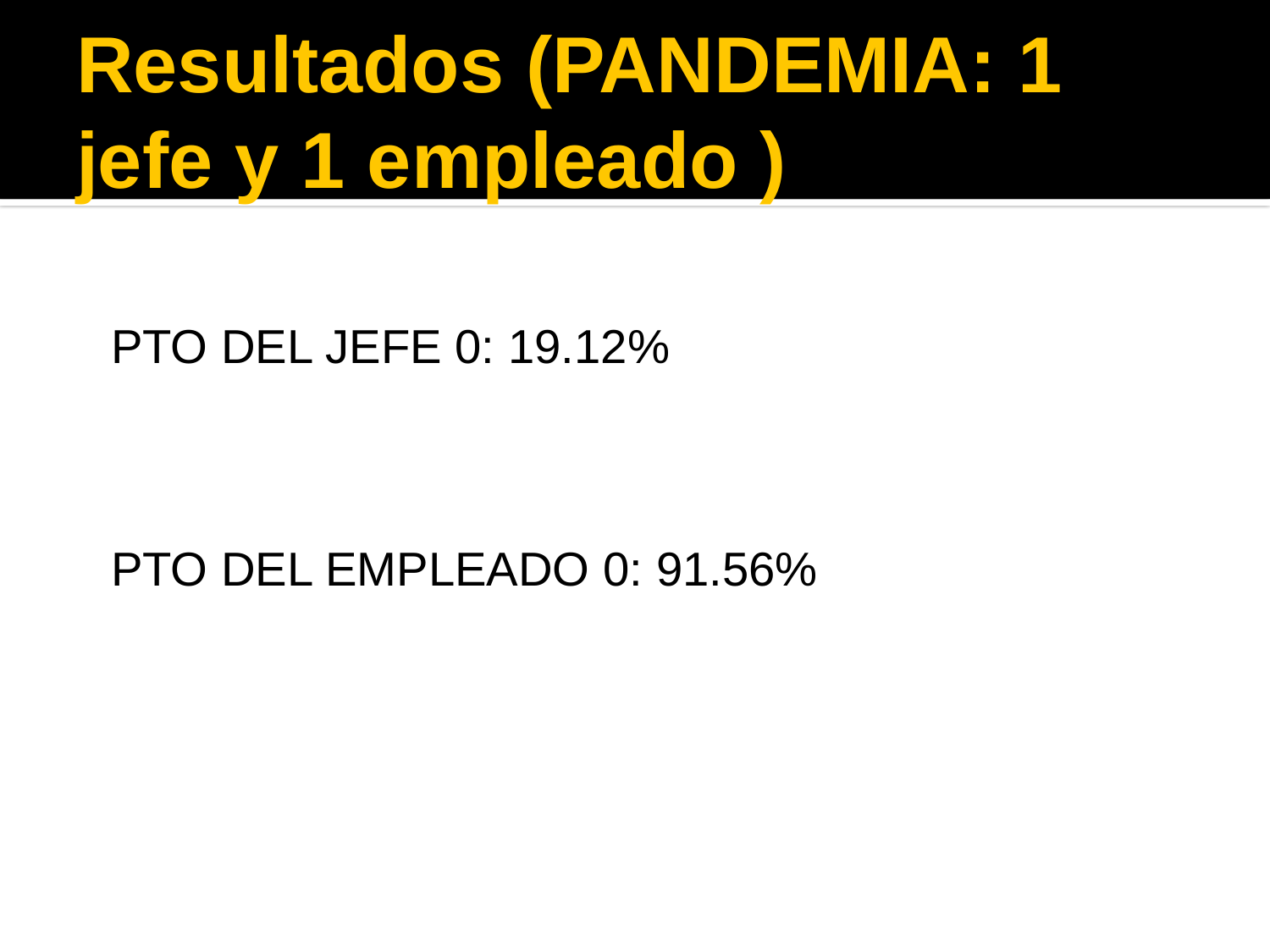

# Resultados (PANDEMIA: 1 jefe y 1 empleado )

   PTO DEL JEFE 0: 19.12%

   PTO DEL EMPLEADO 0: 91.56%